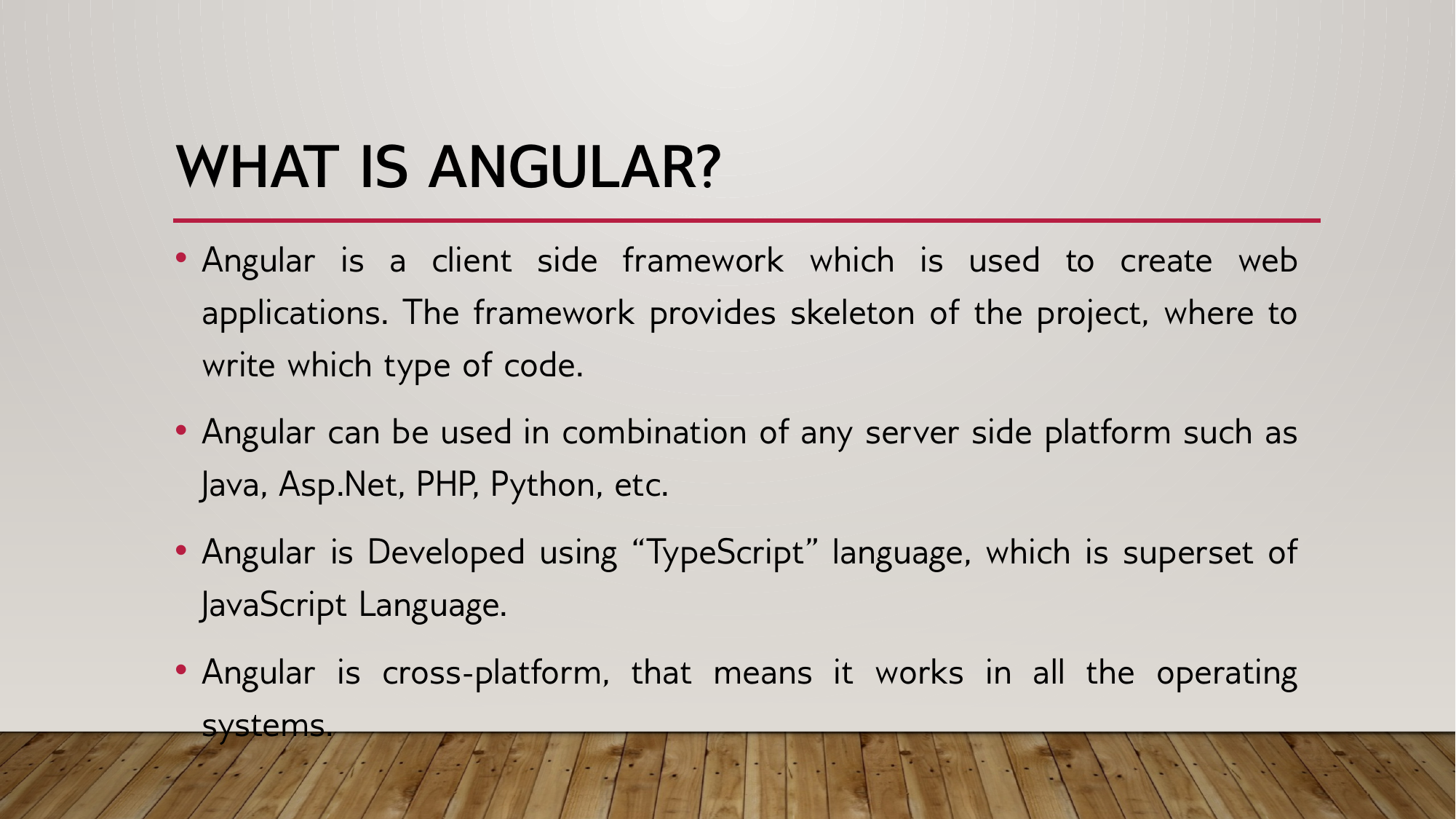

# What is Angular?
Angular is a client side framework which is used to create web applications. The framework provides skeleton of the project, where to write which type of code.
Angular can be used in combination of any server side platform such as Java, Asp.Net, PHP, Python, etc.
Angular is Developed using “TypeScript” language, which is superset of JavaScript Language.
Angular is cross-platform, that means it works in all the operating systems.